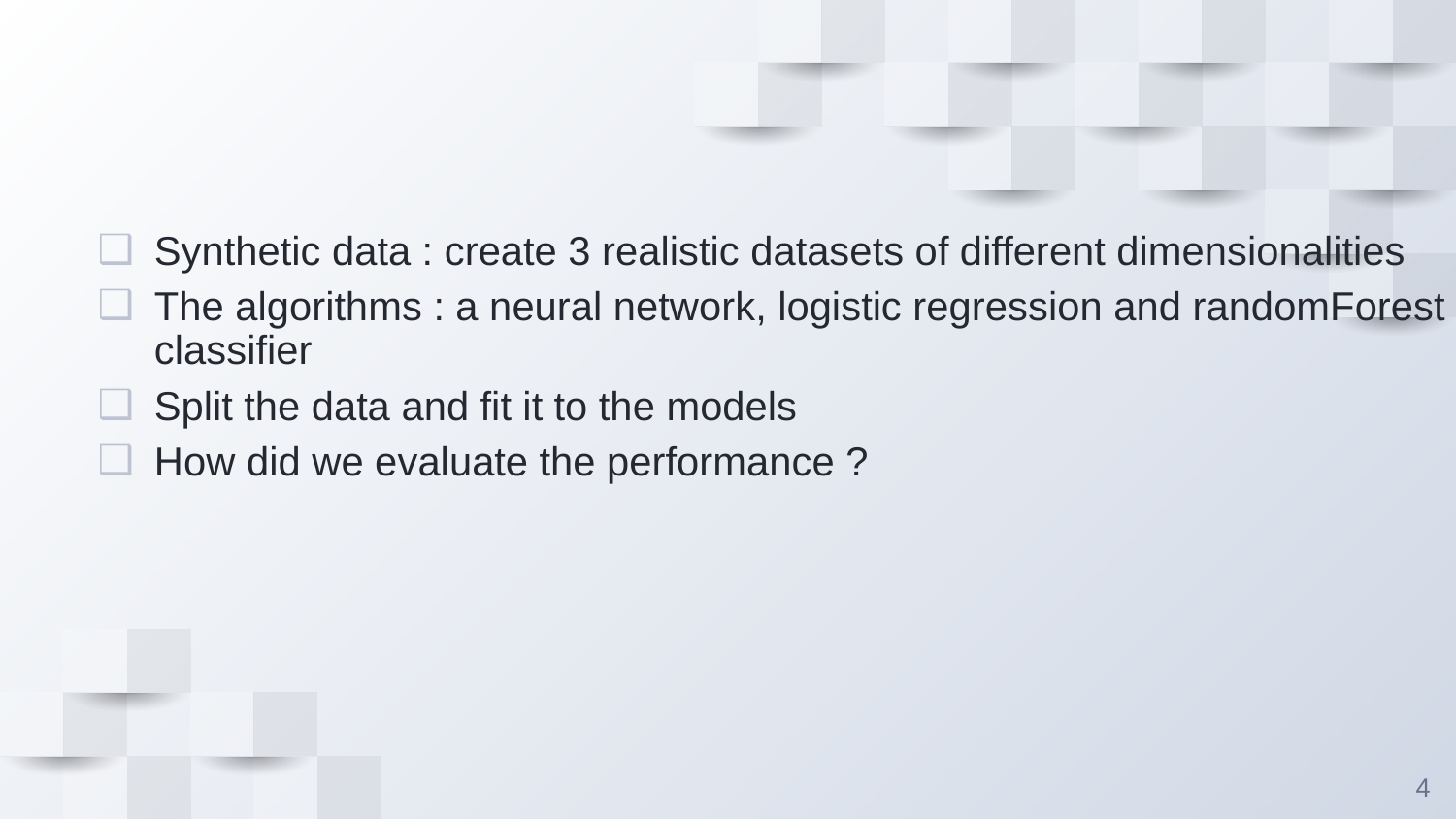

Synthetic data : create 3 realistic datasets of different dimensionalities
The algorithms : a neural network, logistic regression and randomForest classifier
Split the data and fit it to the models
How did we evaluate the performance ?
4